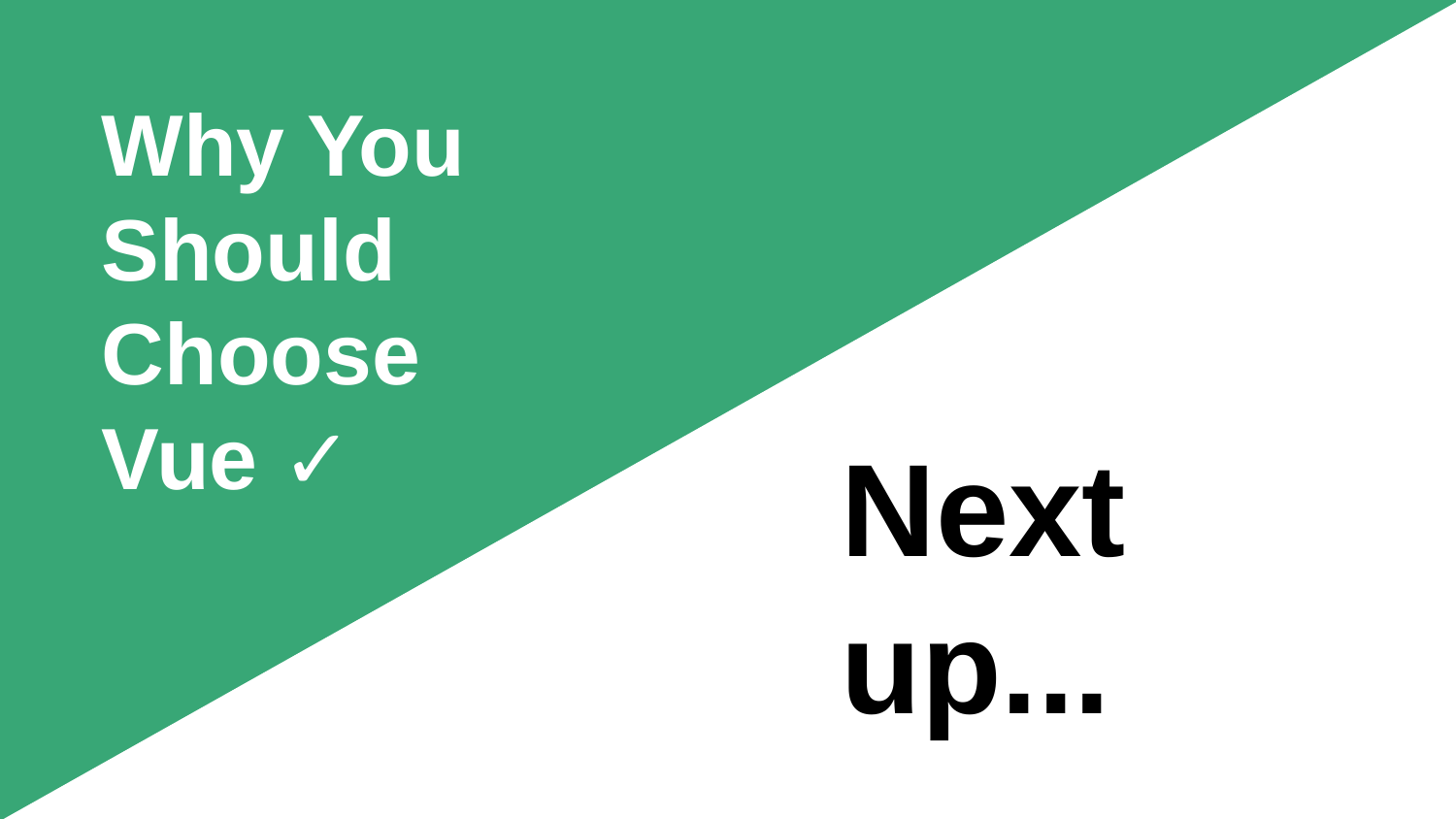

# Why You Should Choose Vue ✓
Next up...